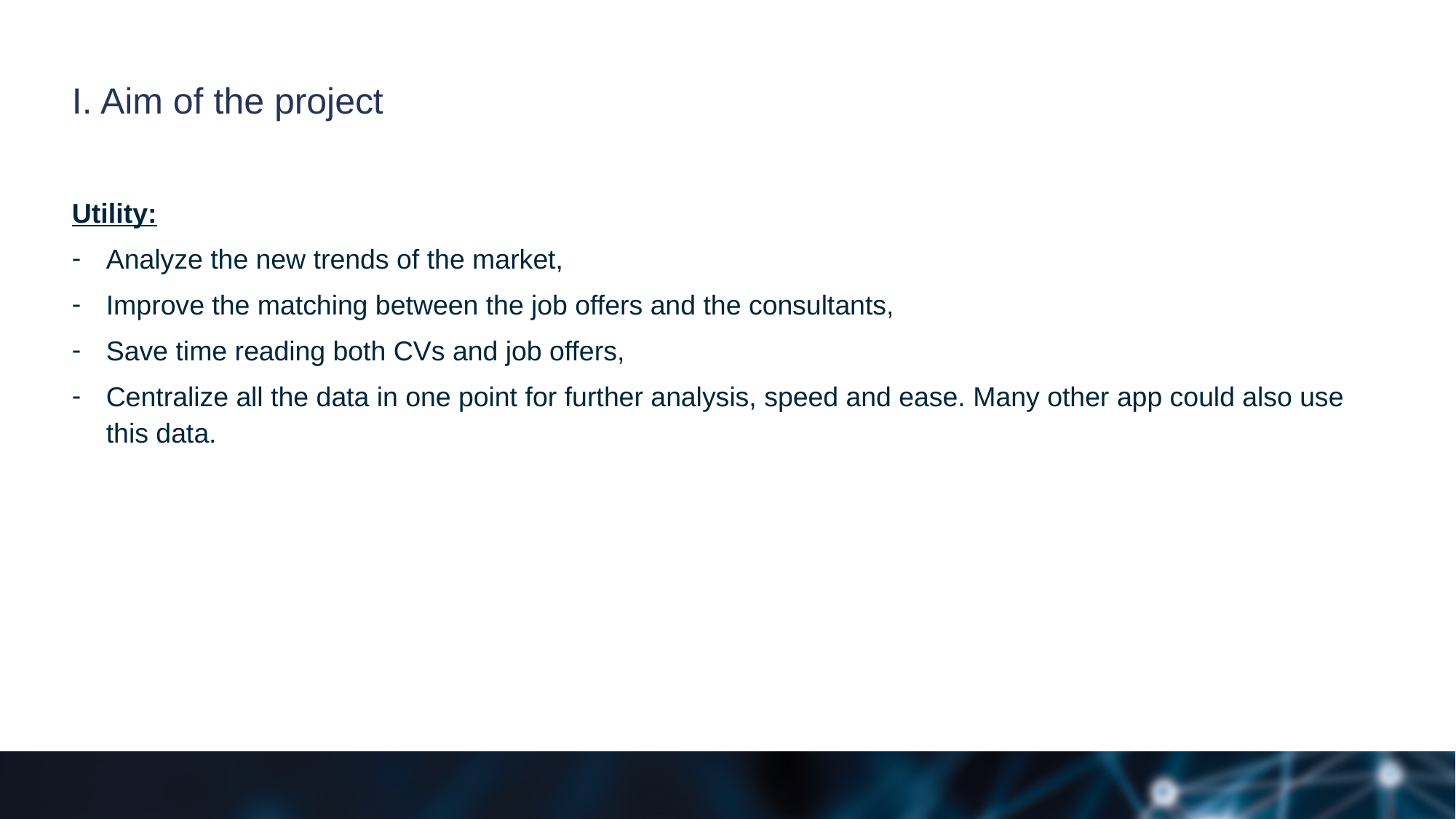

# I. Aim of the project
Utility:
Analyze the new trends of the market,
Improve the matching between the job offers and the consultants,
Save time reading both CVs and job offers,
Centralize all the data in one point for further analysis, speed and ease. Many other app could also use this data.